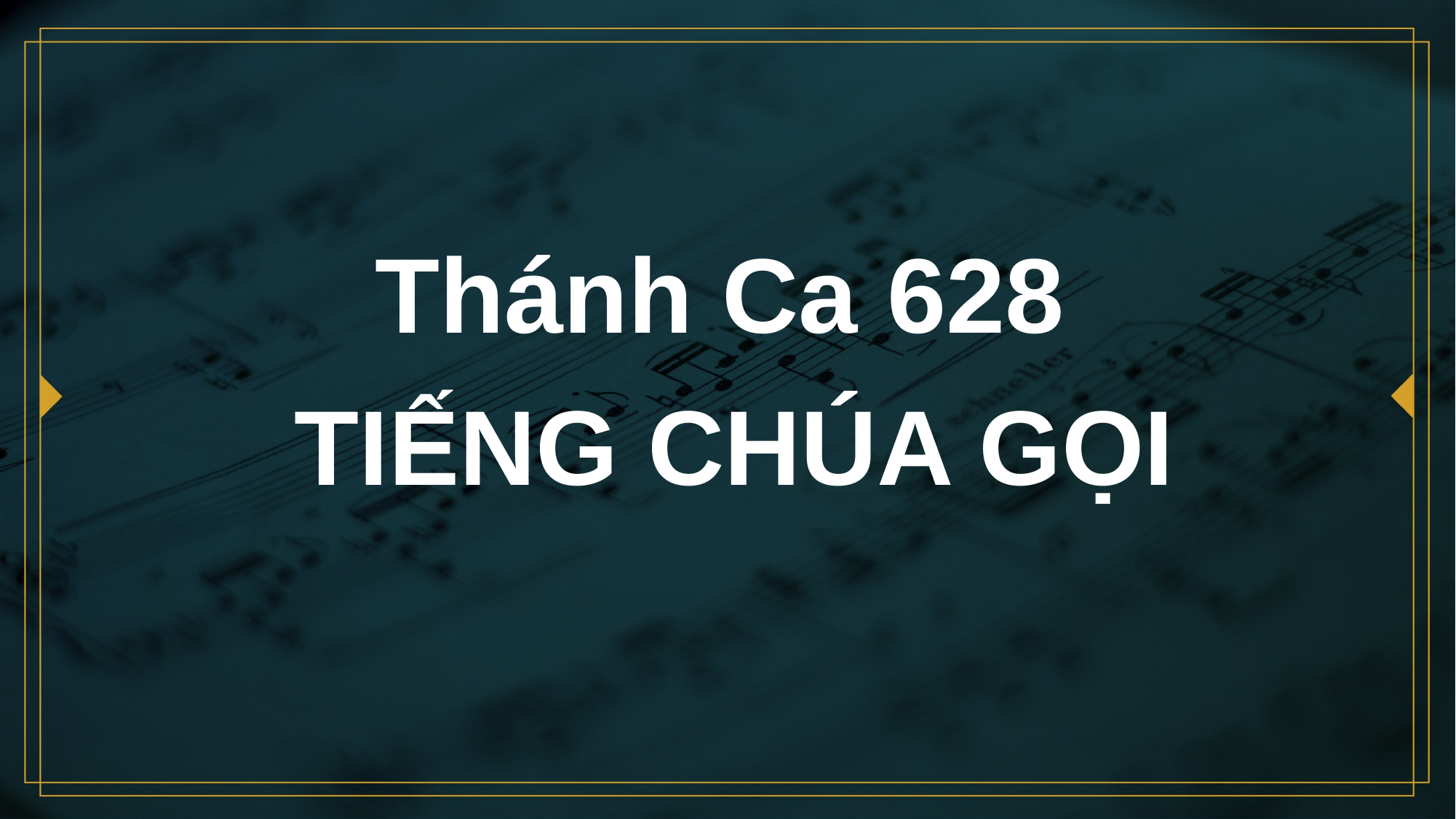

# Thánh Ca 628 TIẾNG CHÚA GỌI